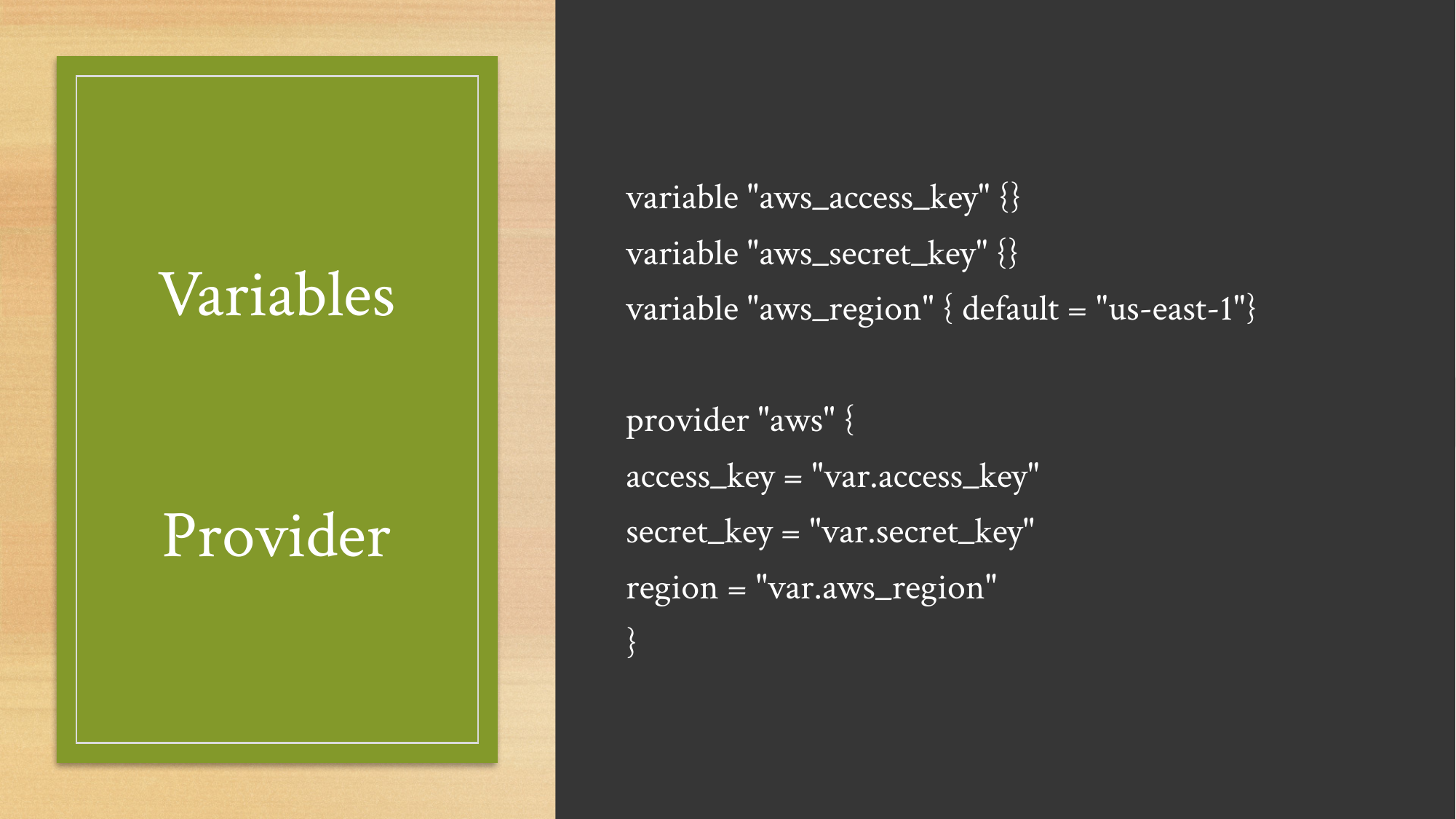

variable "aws_access_key" {}
variable "aws_secret_key" {}
variable "aws_region" { default = "us-east-1"}

provider "aws" {
access_key = "var.access_key"
secret_key = "var.secret_key"
region = "var.aws_region"
}

# Variables Provider